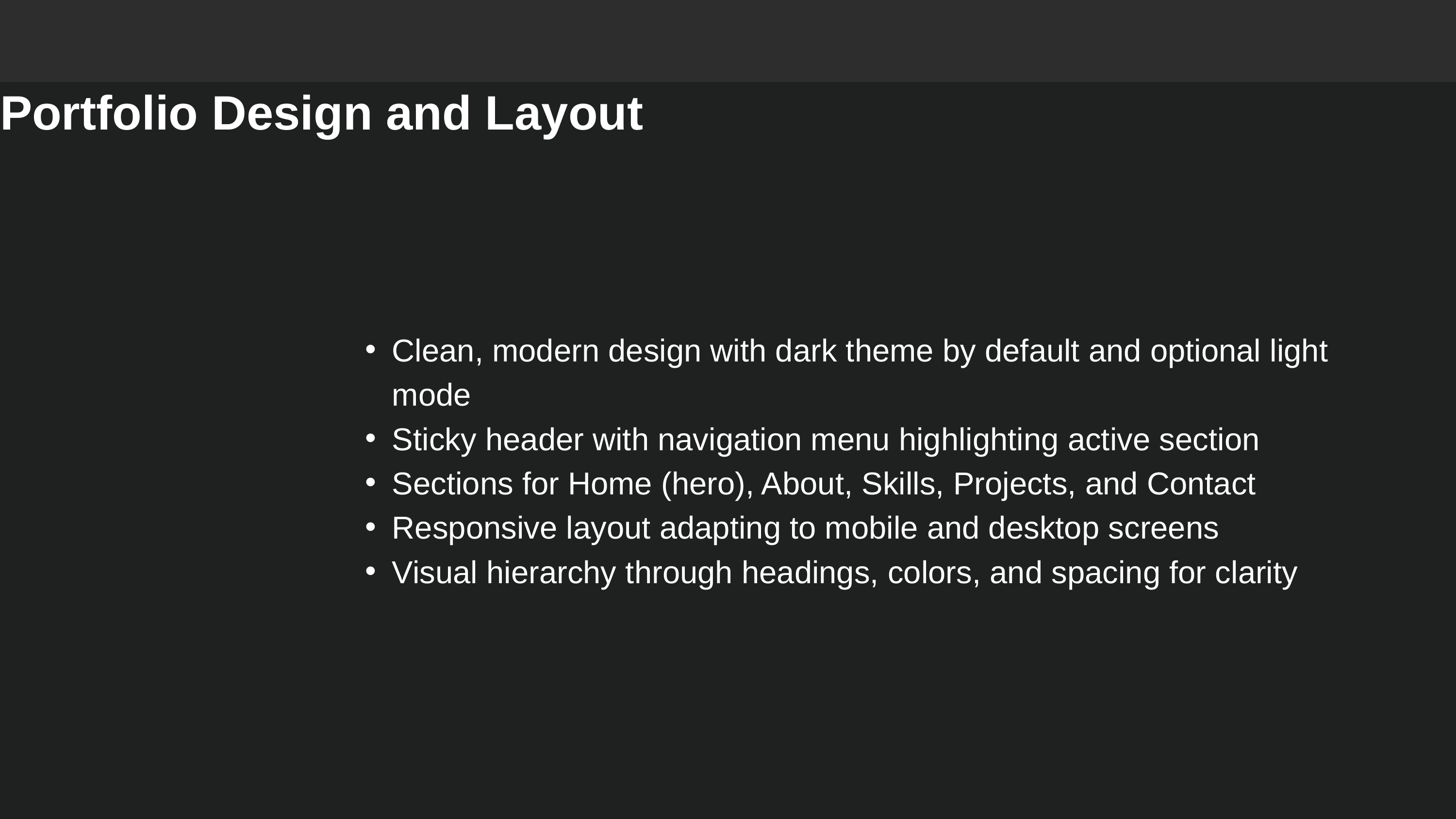

Portfolio Design and Layout

Clean, modern design with dark theme by default and optional light mode
Sticky header with navigation menu highlighting active section
Sections for Home (hero), About, Skills, Projects, and Contact
Responsive layout adapting to mobile and desktop screens
Visual hierarchy through headings, colors, and spacing for clarity